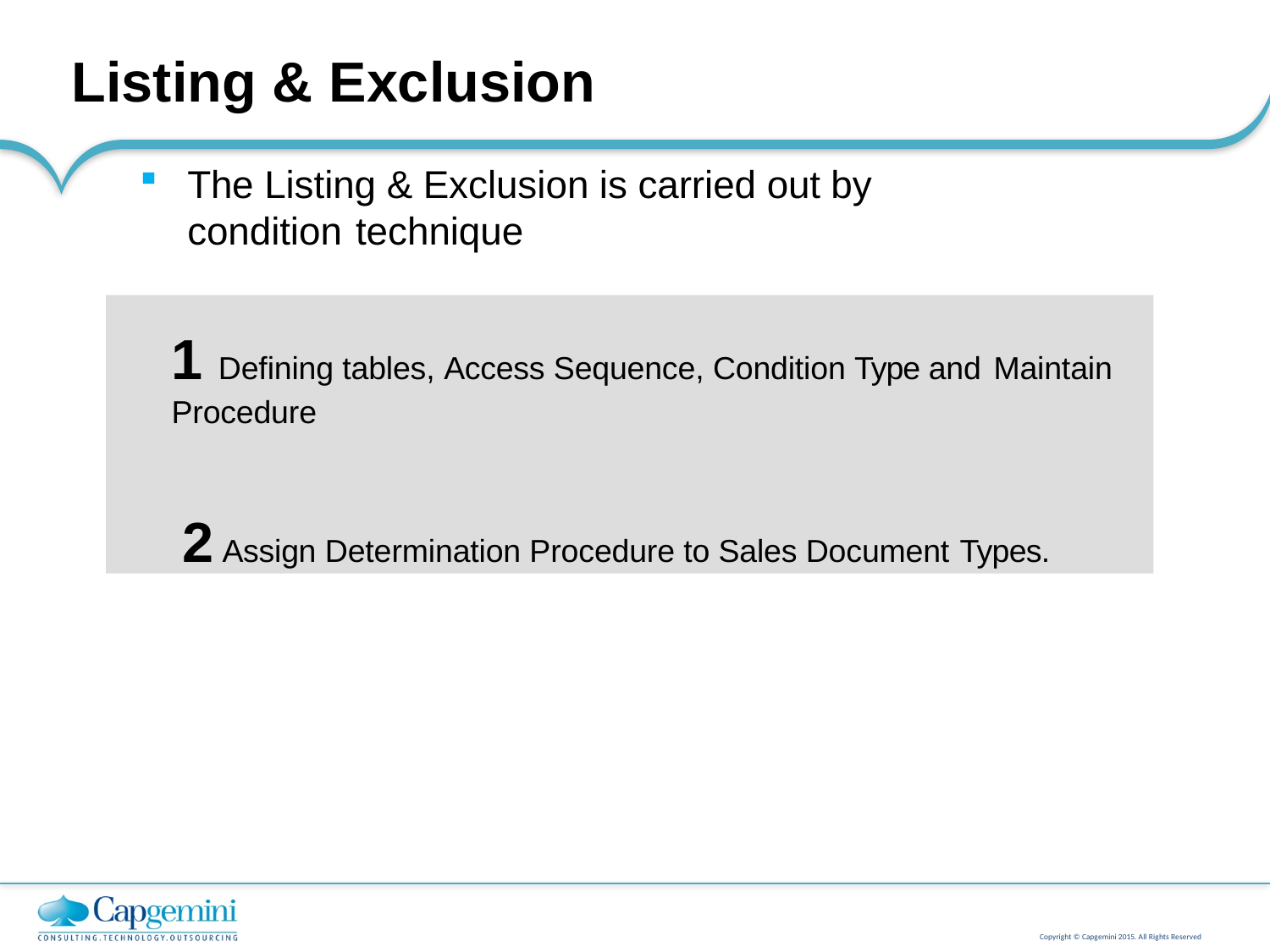

# Listing & Exclusion
The Listing & Exclusion is carried out by condition technique
1 Defining tables, Access Sequence, Condition Type and Maintain
Procedure

2 Assign Determination Procedure to Sales Document Types.